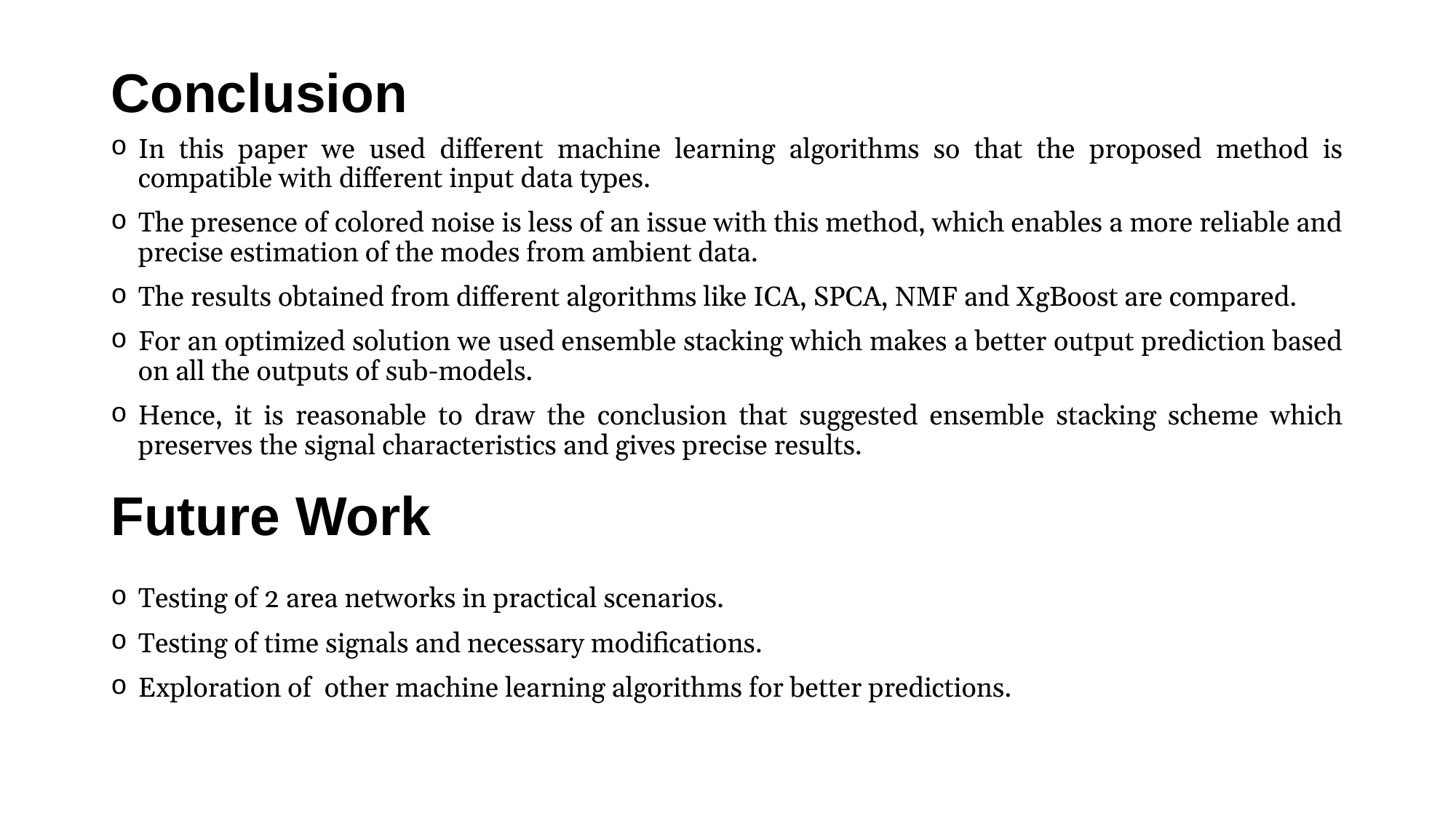

# Conclusion
In this paper we used different machine learning algorithms so that the proposed method is compatible with different input data types.
The presence of colored noise is less of an issue with this method, which enables a more reliable and precise estimation of the modes from ambient data.
The results obtained from different algorithms like ICA, SPCA, NMF and XgBoost are compared.
For an optimized solution we used ensemble stacking which makes a better output prediction based on all the outputs of sub-models.
Hence, it is reasonable to draw the conclusion that suggested ensemble stacking scheme which preserves the signal characteristics and gives precise results.

Future Work
Testing of 2 area networks in practical scenarios.
Testing of time signals and necessary modifications.
Exploration of  other machine learning algorithms for better predictions.